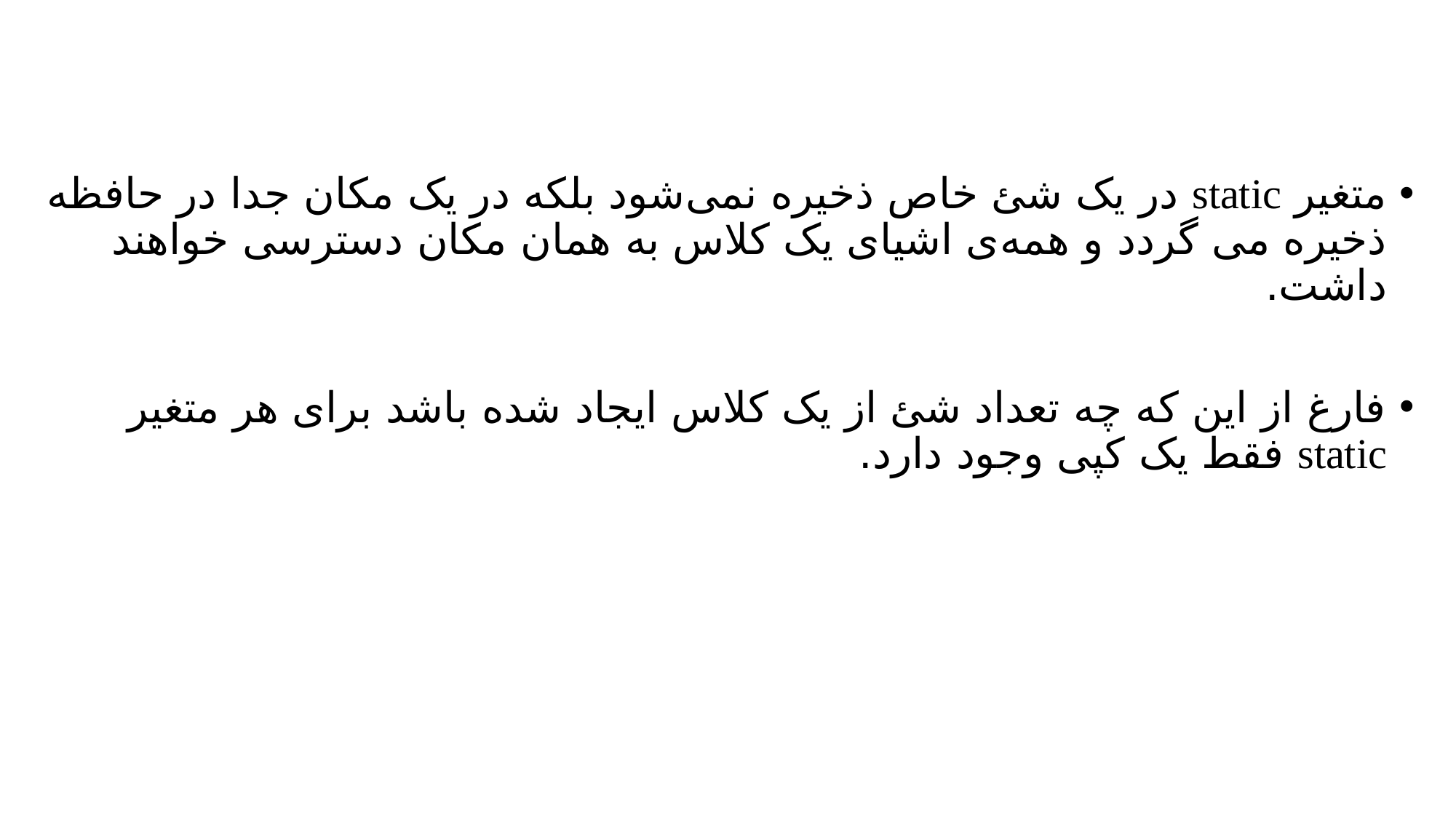

متغیر static در یک شئ خاص ذخیره نمی‌شود بلکه در یک مکان جدا در حافظه ذخیره می گردد و همه‌ی اشیای یک کلاس به همان مکان دسترسی خواهند داشت.

فارغ از این که چه تعداد شئ از یک کلاس ایجاد شده باشد برای هر متغیر static فقط یک کپی وجود دارد.